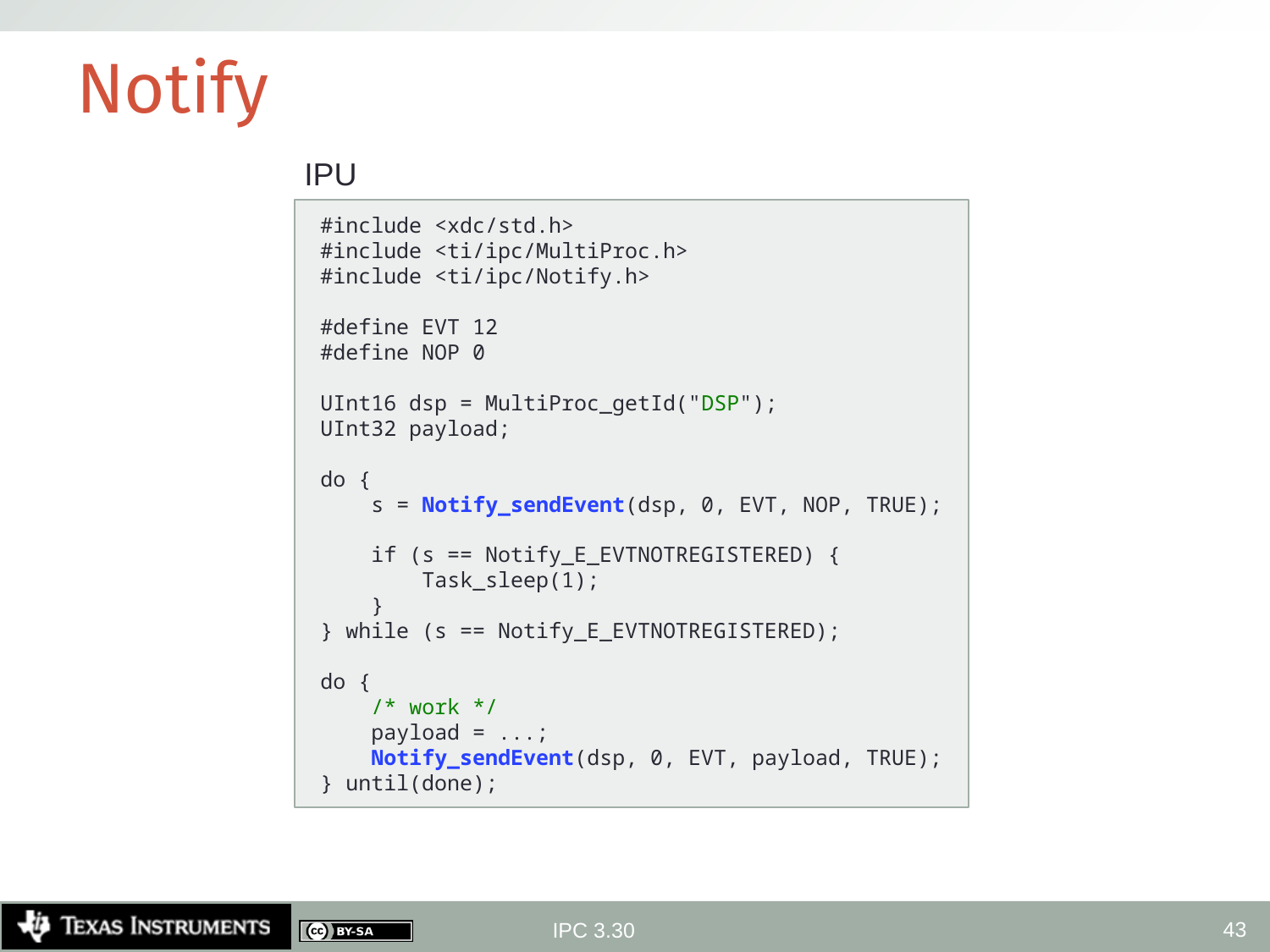

# Notify
IPU
#include <xdc/std.h>
#include <ti/ipc/MultiProc.h>
#include <ti/ipc/Notify.h>

#define EVT 12
#define NOP 0

UInt16 dsp = MultiProc_getId("DSP");
UInt32 payload;

do {
    s = Notify_sendEvent(dsp, 0, EVT, NOP, TRUE);

    if (s == Notify_E_EVTNOTREGISTERED) {
        Task_sleep(1);
    }
} while (s == Notify_E_EVTNOTREGISTERED);

do {
    /* work */
    payload = ...;
    Notify_sendEvent(dsp, 0, EVT, payload, TRUE);
} until(done);
43
IPC 3.30